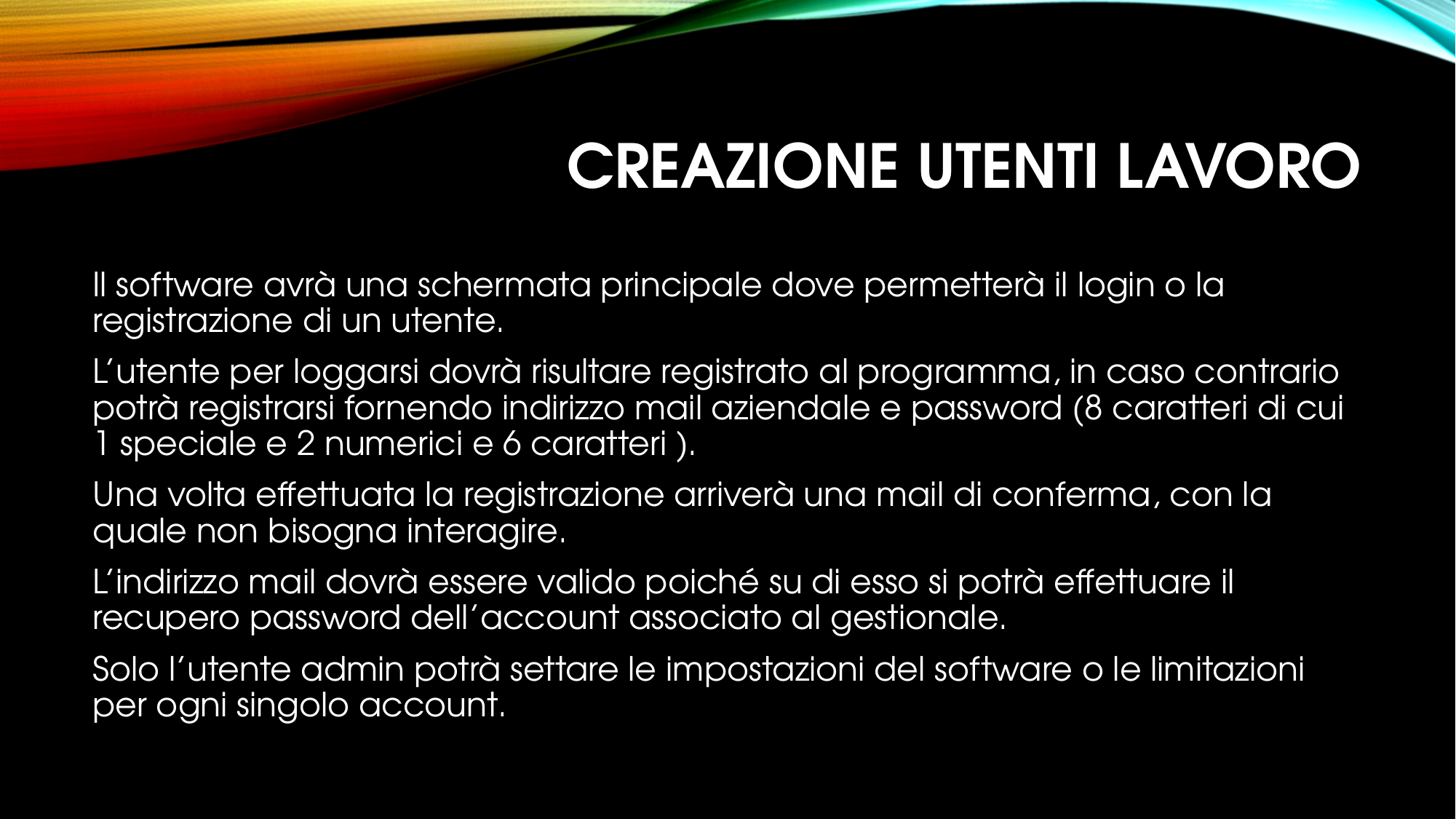

# Creazione utenti lavoro
Il software avrà una schermata principale dove permetterà il login o la registrazione di un utente.
L’utente per loggarsi dovrà risultare registrato al programma, in caso contrario potrà registrarsi fornendo indirizzo mail aziendale e password (8 caratteri di cui  1 speciale e 2 numerici e 6 caratteri ).
Una volta effettuata la registrazione arriverà una mail di conferma, con la quale non bisogna interagire.
L’indirizzo mail dovrà essere valido poiché su di esso si potrà effettuare il recupero password dell’account associato al gestionale.
Solo l’utente admin potrà settare le impostazioni del software o le limitazioni per ogni singolo account.